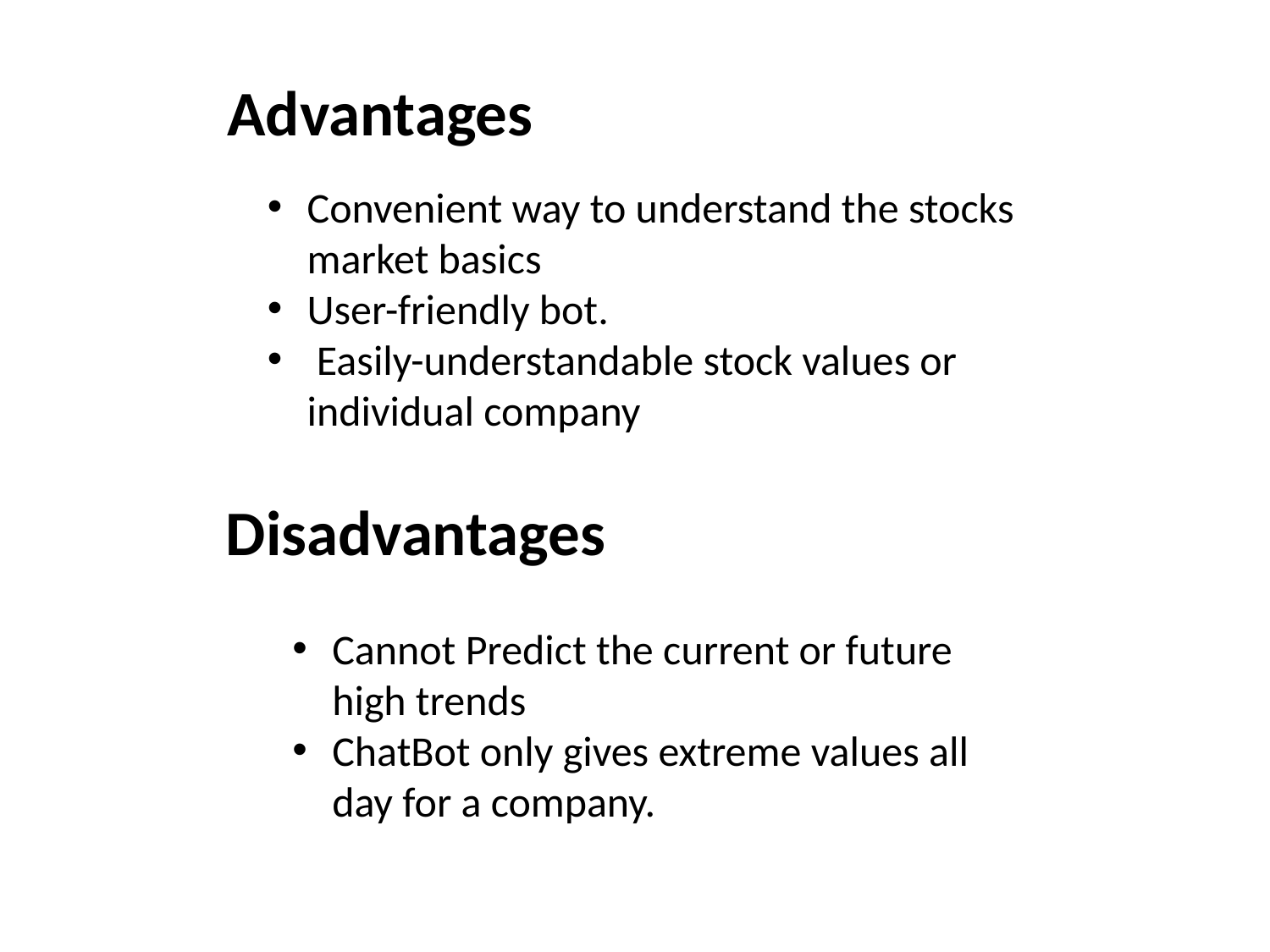

Advantages
Convenient way to understand the stocks market basics
User-friendly bot.
 Easily-understandable stock values or individual company

#

Disadvantages
Cannot Predict the current or future high trends
ChatBot only gives extreme values all day for a company.